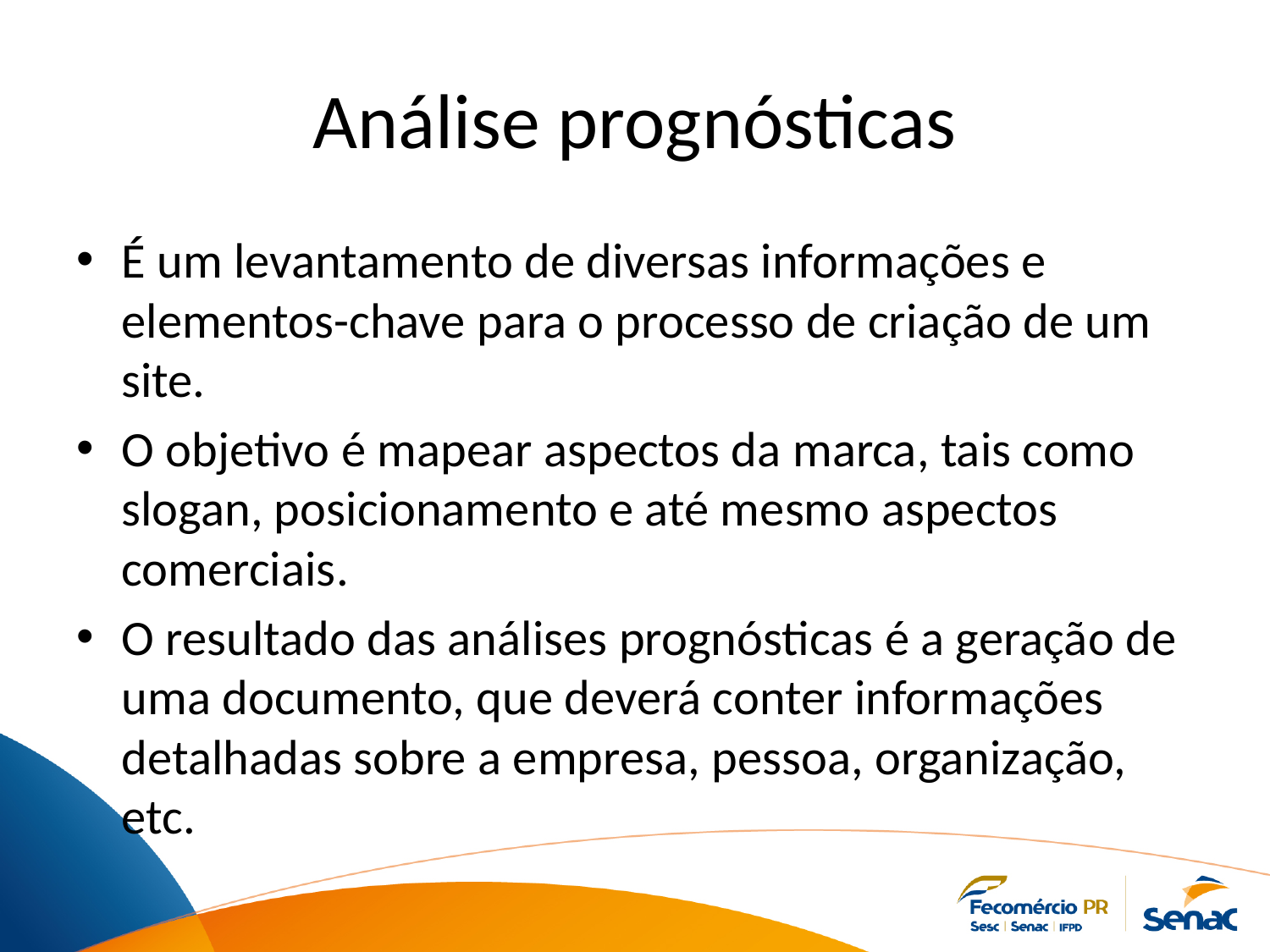

# Análise prognósticas
É um levantamento de diversas informações e elementos-chave para o processo de criação de um site.
O objetivo é mapear aspectos da marca, tais como slogan, posicionamento e até mesmo aspectos comerciais.
O resultado das análises prognósticas é a geração de uma documento, que deverá conter informações detalhadas sobre a empresa, pessoa, organização, etc.